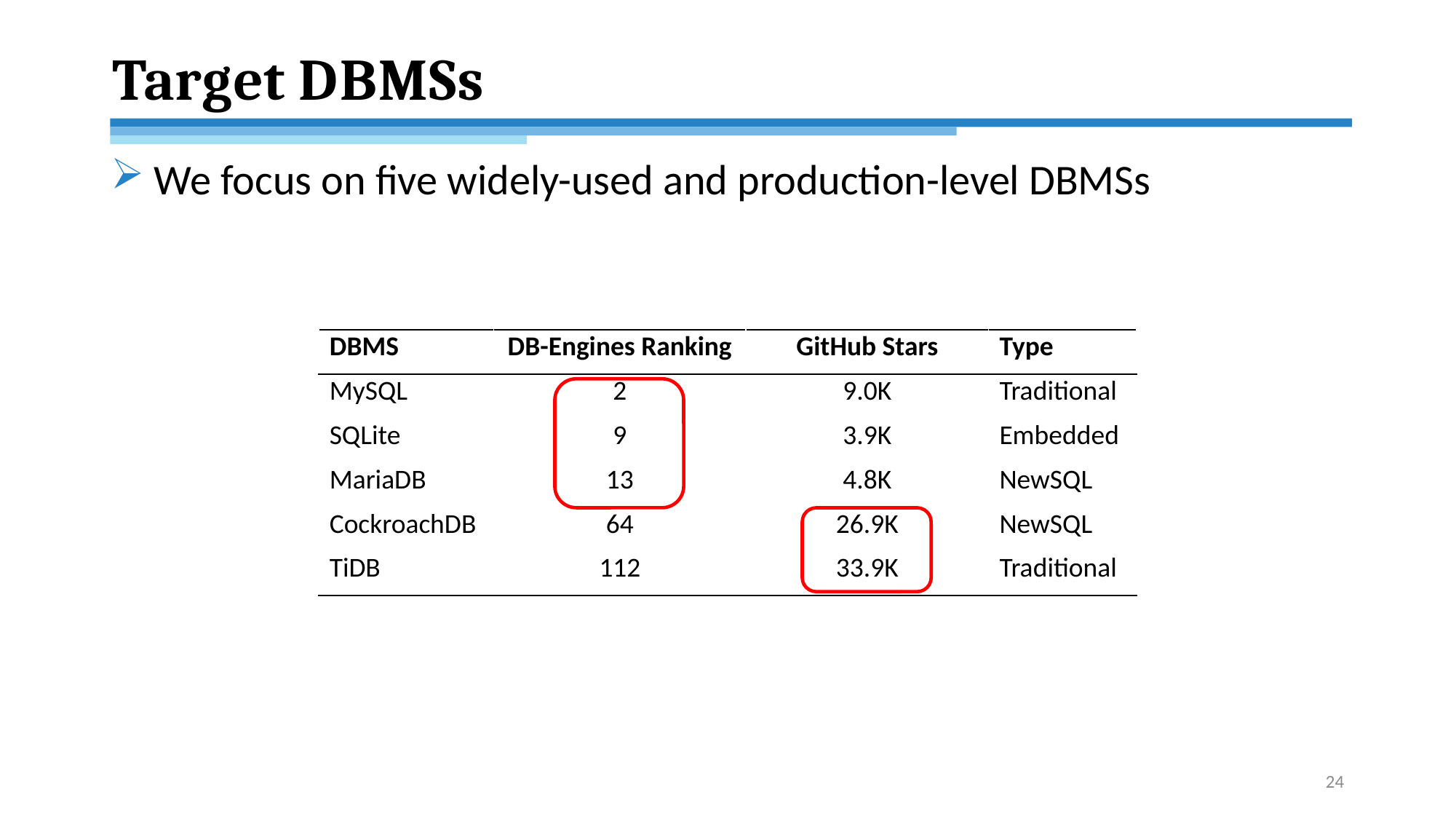

# Target DBMSs
We focus on five widely-used and production-level DBMSs
| DBMS | DB-Engines Ranking | GitHub Stars | Type |
| --- | --- | --- | --- |
| MySQL | 2 | 9.0K | Traditional |
| SQLite | 9 | 3.9K | Embedded |
| MariaDB | 13 | 4.8K | NewSQL |
| CockroachDB | 64 | 26.9K | NewSQL |
| TiDB | 112 | 33.9K | Traditional |

24